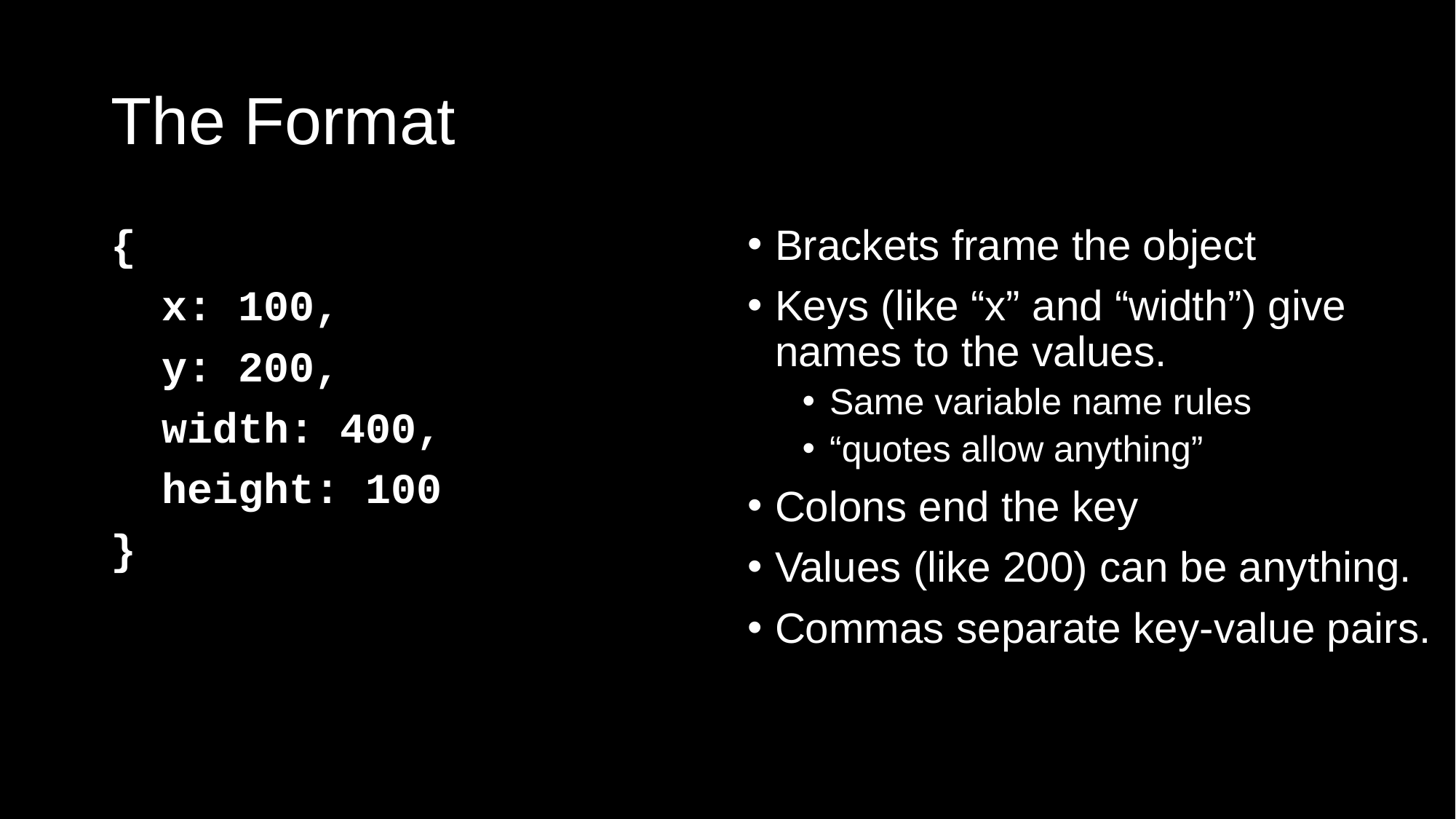

# The Format
{
  x: 100,
  y: 200,
  width: 400,
  height: 100
}

Brackets frame the object
Keys (like “x” and “width”) give names to the values.
Same variable name rules
“quotes allow anything”
Colons end the key
Values (like 200) can be anything.
Commas separate key-value pairs.